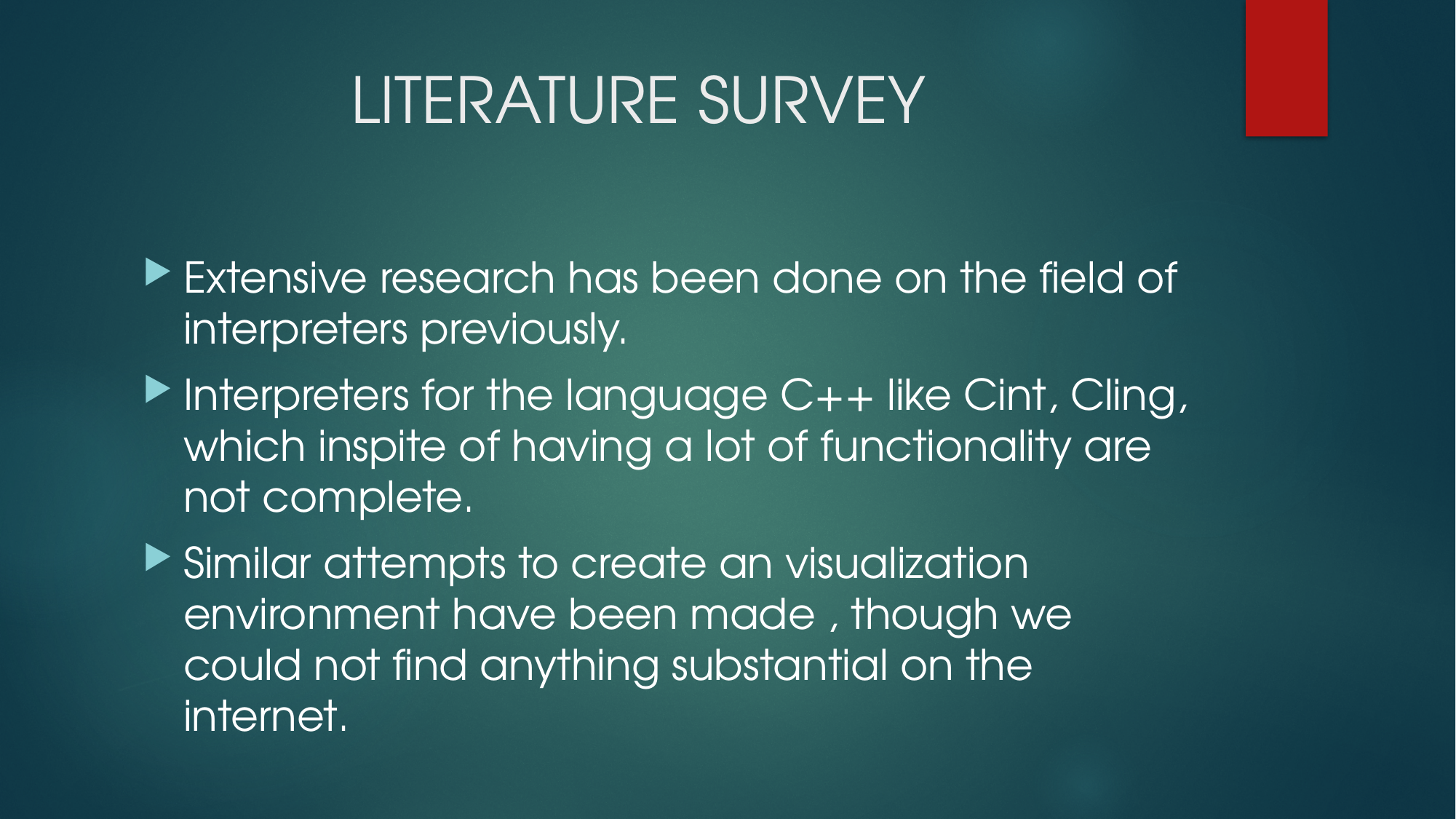

# LITERATURE SURVEY
Extensive research has been done on the field of interpreters previously.
Interpreters for the language C++ like Cint, Cling, which inspite of having a lot of functionality are not complete.
Similar attempts to create an visualization environment have been made , though we could not find anything substantial on the internet.